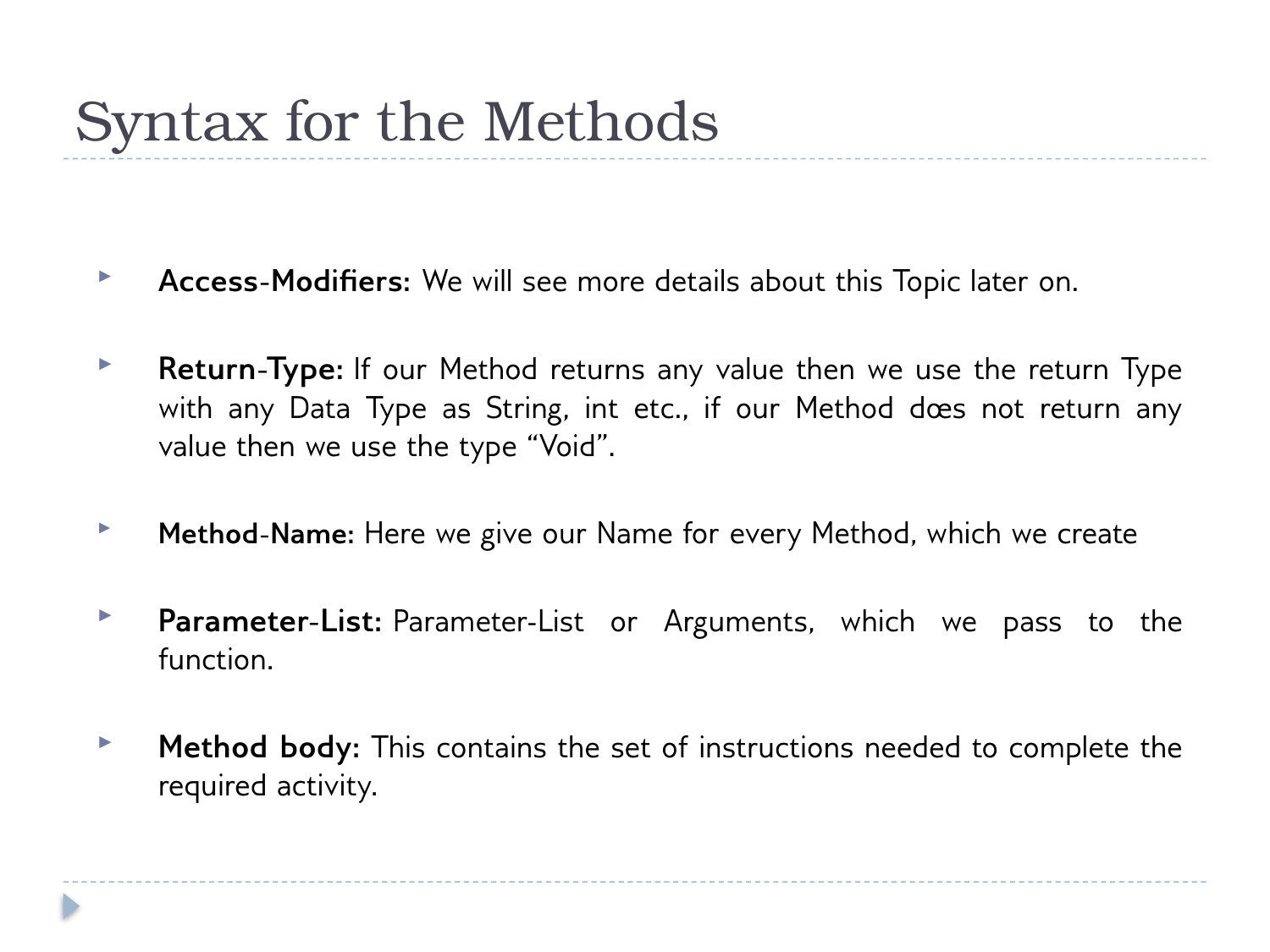

# Syntax for the Methods
Access-Modifiers: We will see more details about this Topic later on.

Return-Type: If our Method returns any value then we use the return Type with any Data Type as String, int etc., if our Method does not return any value then we use the type “Void”.

Method-Name: Here we give our Name for every Method, which we create

Parameter-List: Parameter-List or Arguments, which we pass to the function.

Method body: This contains the set of instructions needed to complete the required activity.